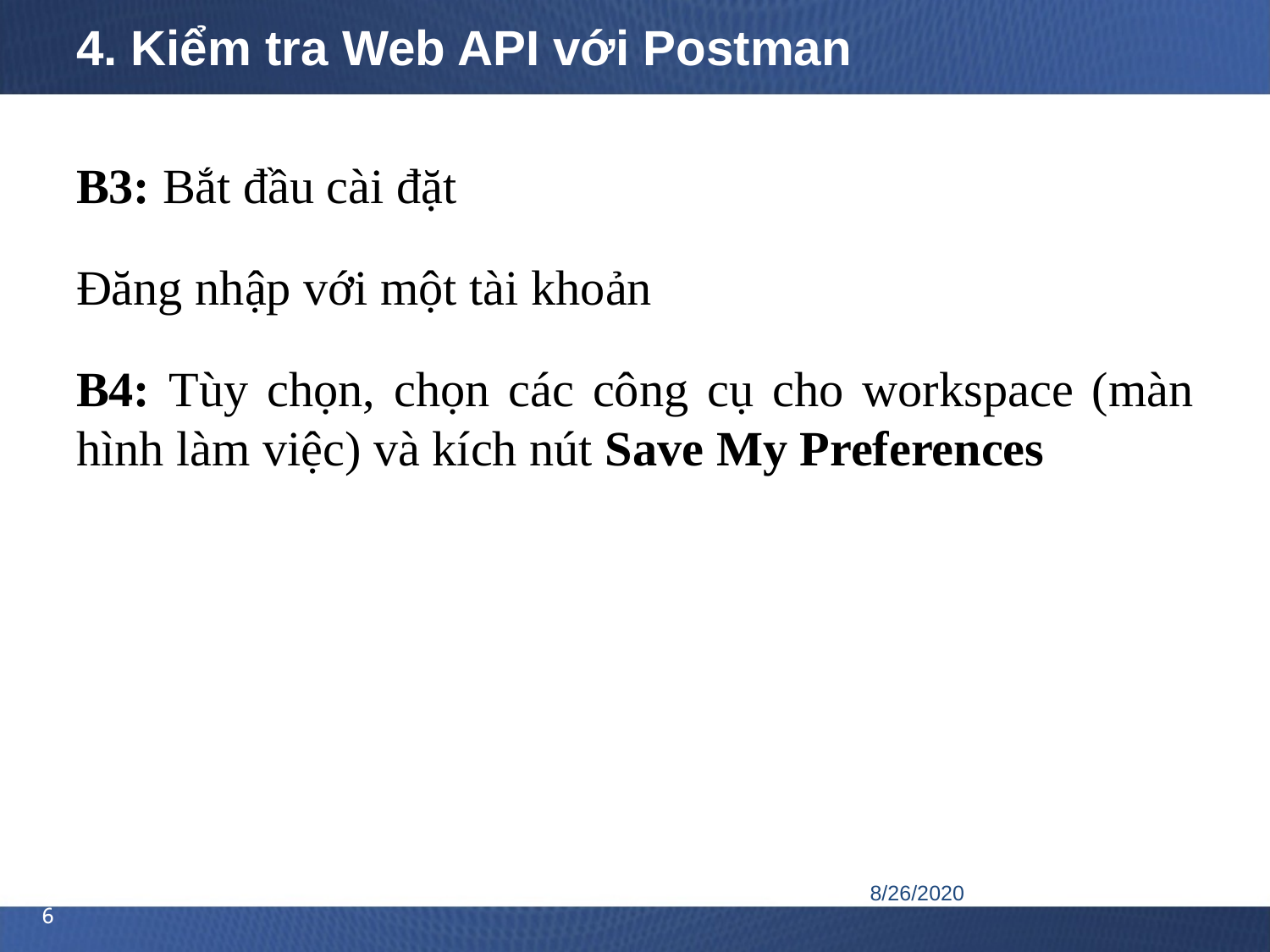

# 4. Kiểm tra Web API với Postman
B3: Bắt đầu cài đặt
Đăng nhập với một tài khoản
B4: Tùy chọn, chọn các công cụ cho workspace (màn hình làm việc) và kích nút Save My Preferences
8/26/2020
26